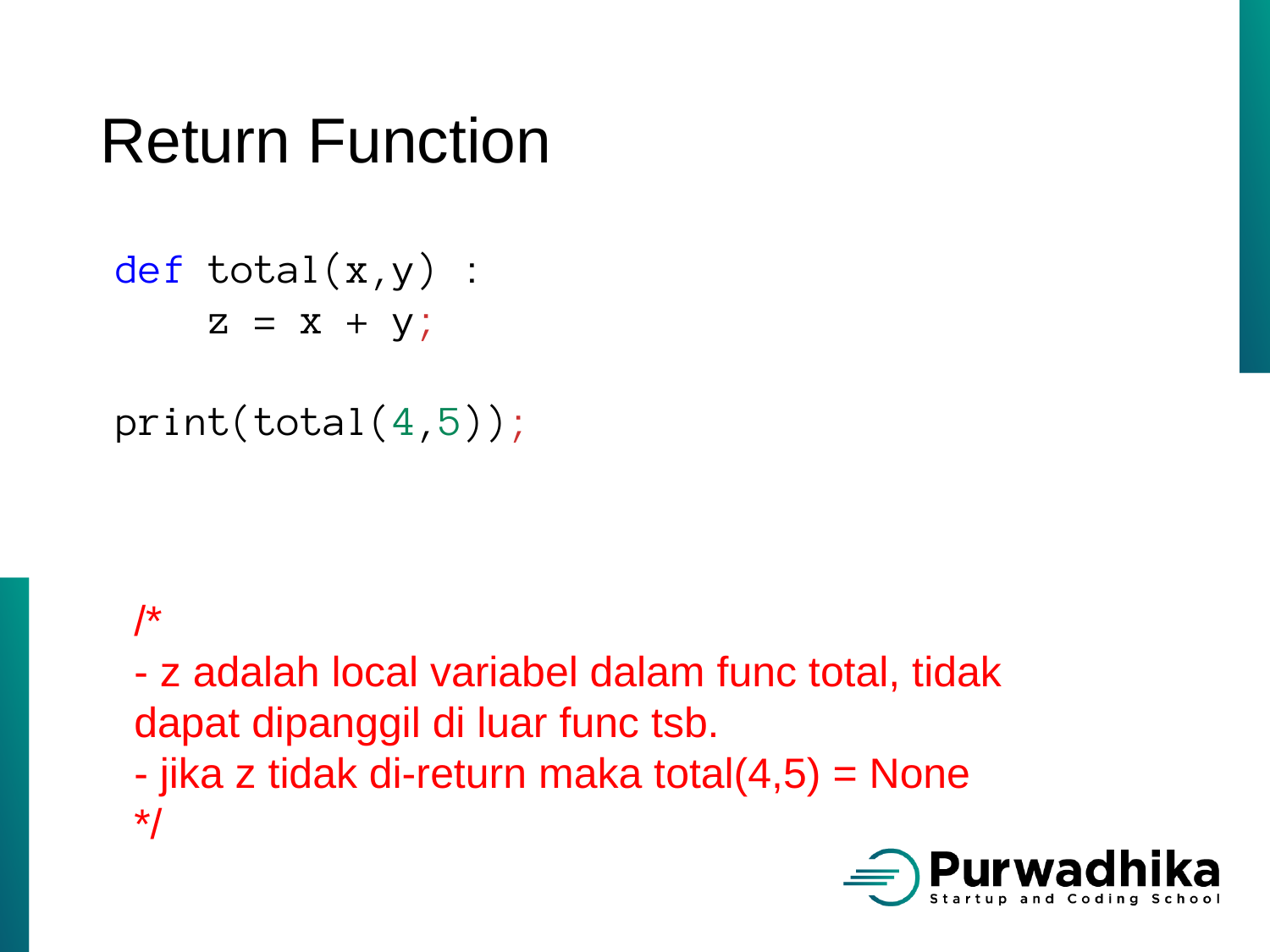

# Return Function
def total(x,y) :
    z = x + y;
print(total(4,5));

/*
- z adalah local variabel dalam func total, tidak dapat dipanggil di luar func tsb.
- jika z tidak di-return maka total(4,5) = None
*/